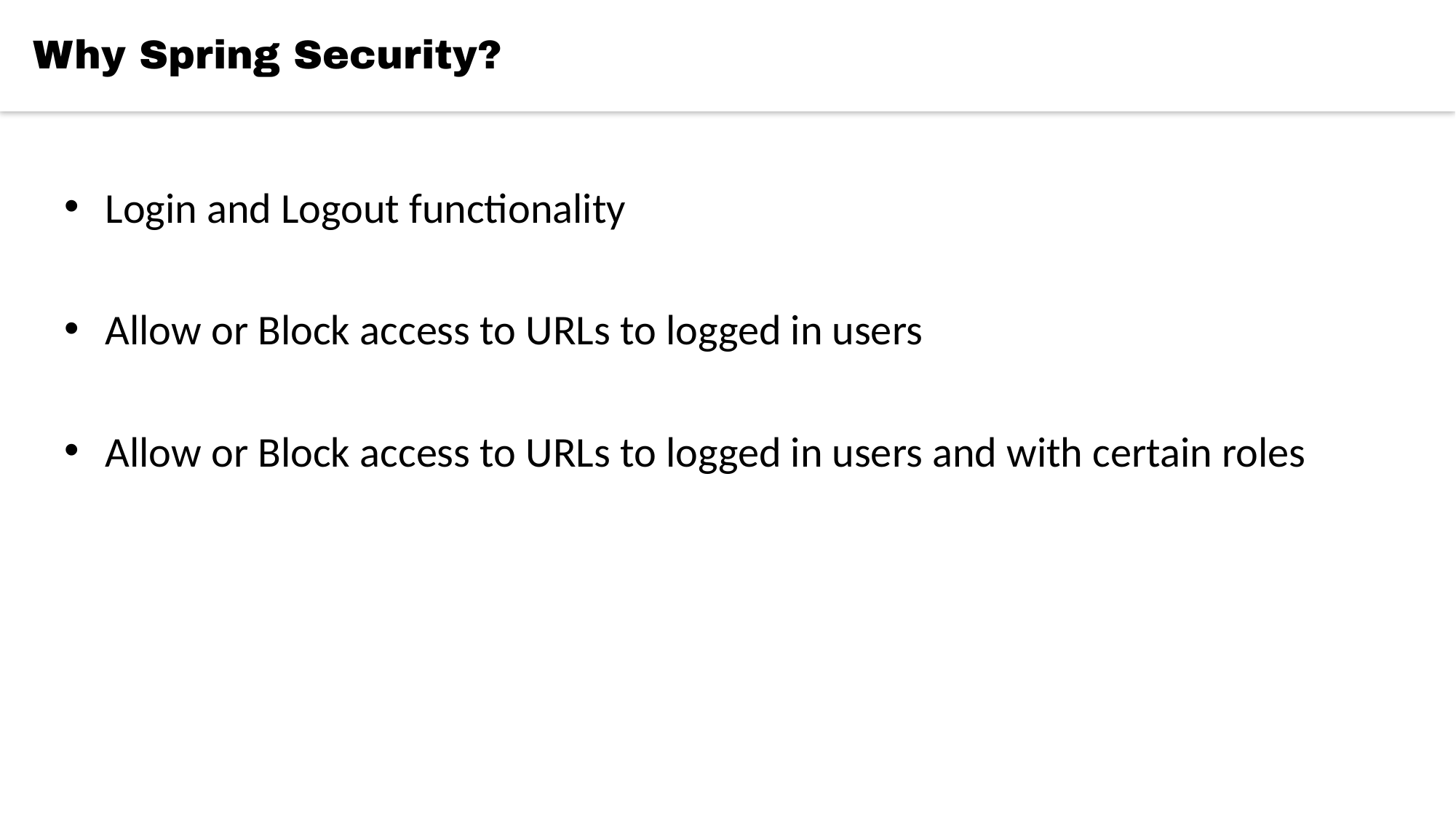

Why Spring Security?

Login and Logout functionality

Allow or Block access to URLs to logged in users

Allow or Block access to URLs to logged in users and with certain roles